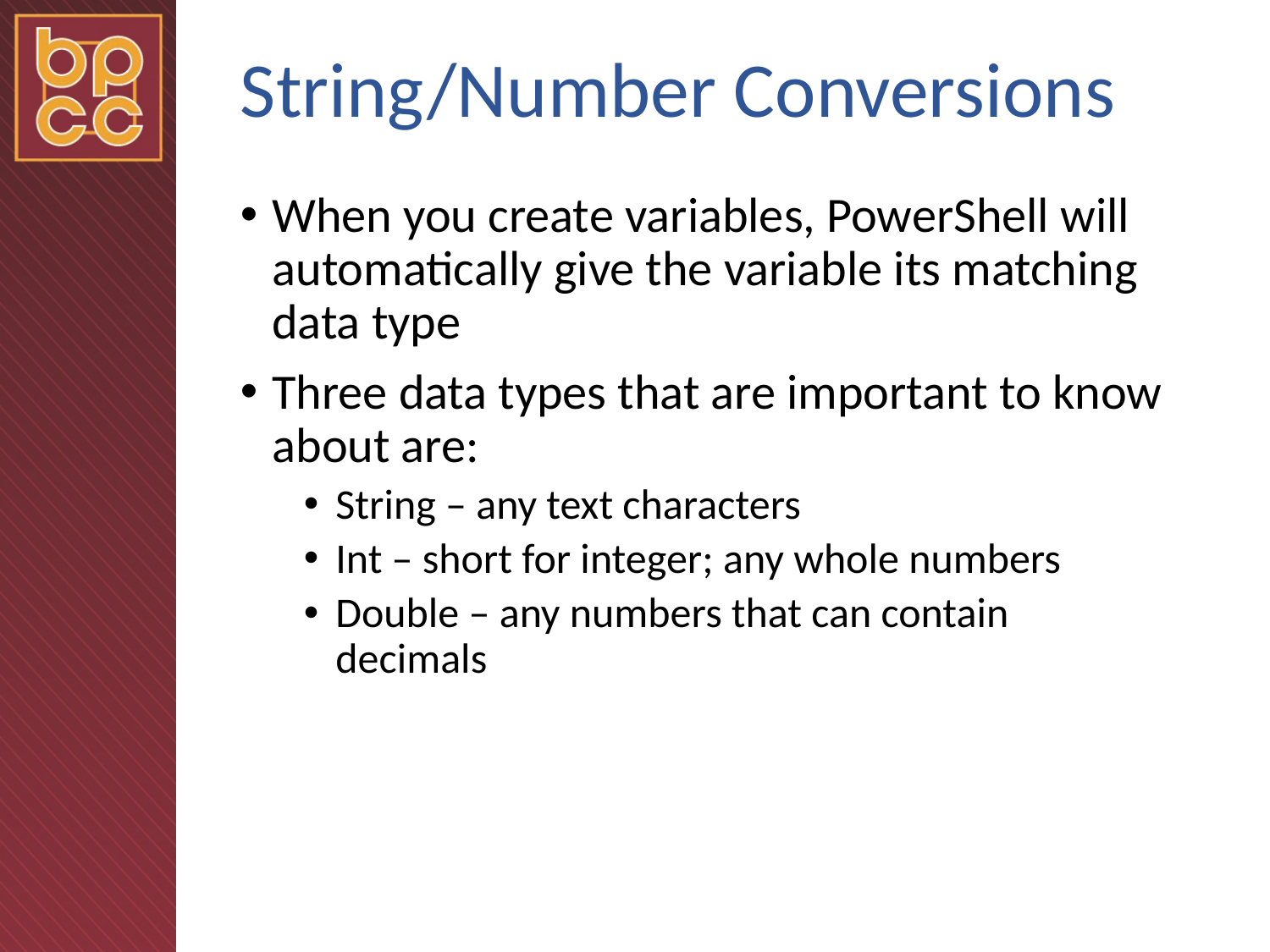

# String/Number Conversions
When you create variables, PowerShell will automatically give the variable its matching data type
Three data types that are important to know about are:
String – any text characters
Int – short for integer; any whole numbers
Double – any numbers that can contain decimals